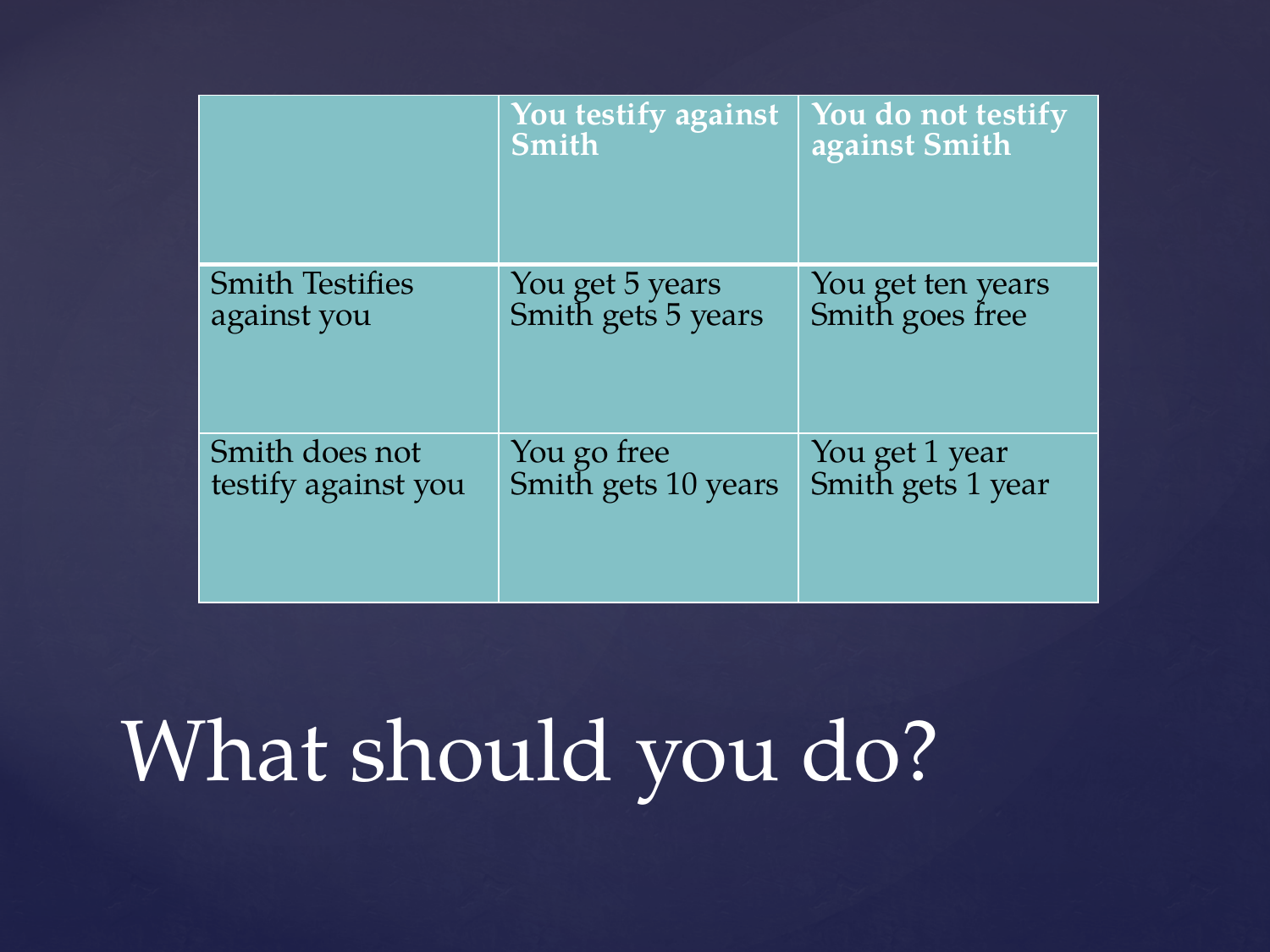

|  | You testify against Smith | You do not testify against Smith |
| --- | --- | --- |
| Smith Testifies against you | You get 5 years Smith gets 5 years | You get ten years Smith goes free |
| Smith does not testify against you | You go free Smith gets 10 years | You get 1 year Smith gets 1 year |
# What should you do?